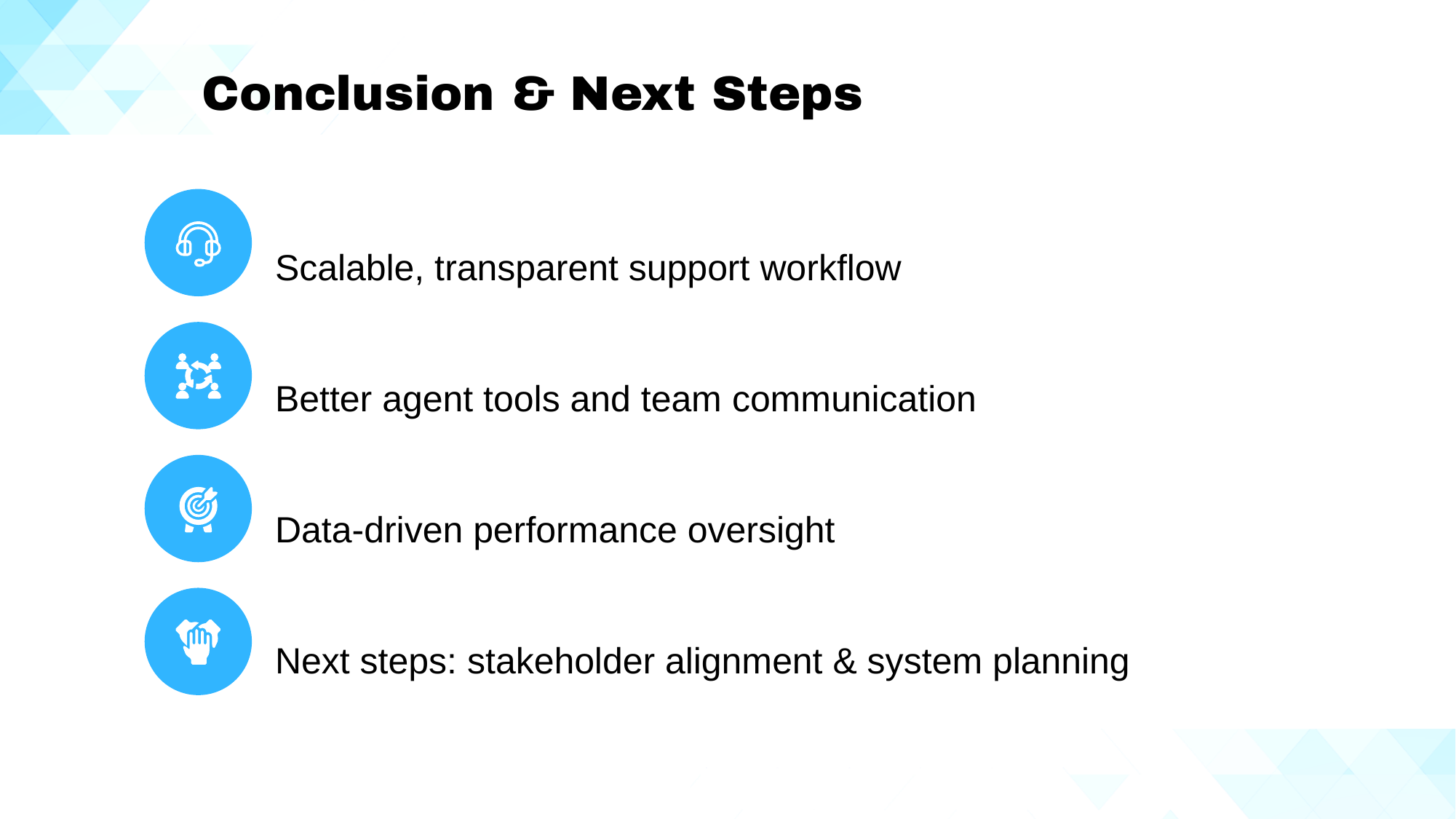

Conclusion & Next Steps
Scalable, transparent support workflow
Better agent tools and team communication
Data-driven performance oversight
Next steps: stakeholder alignment & system planning